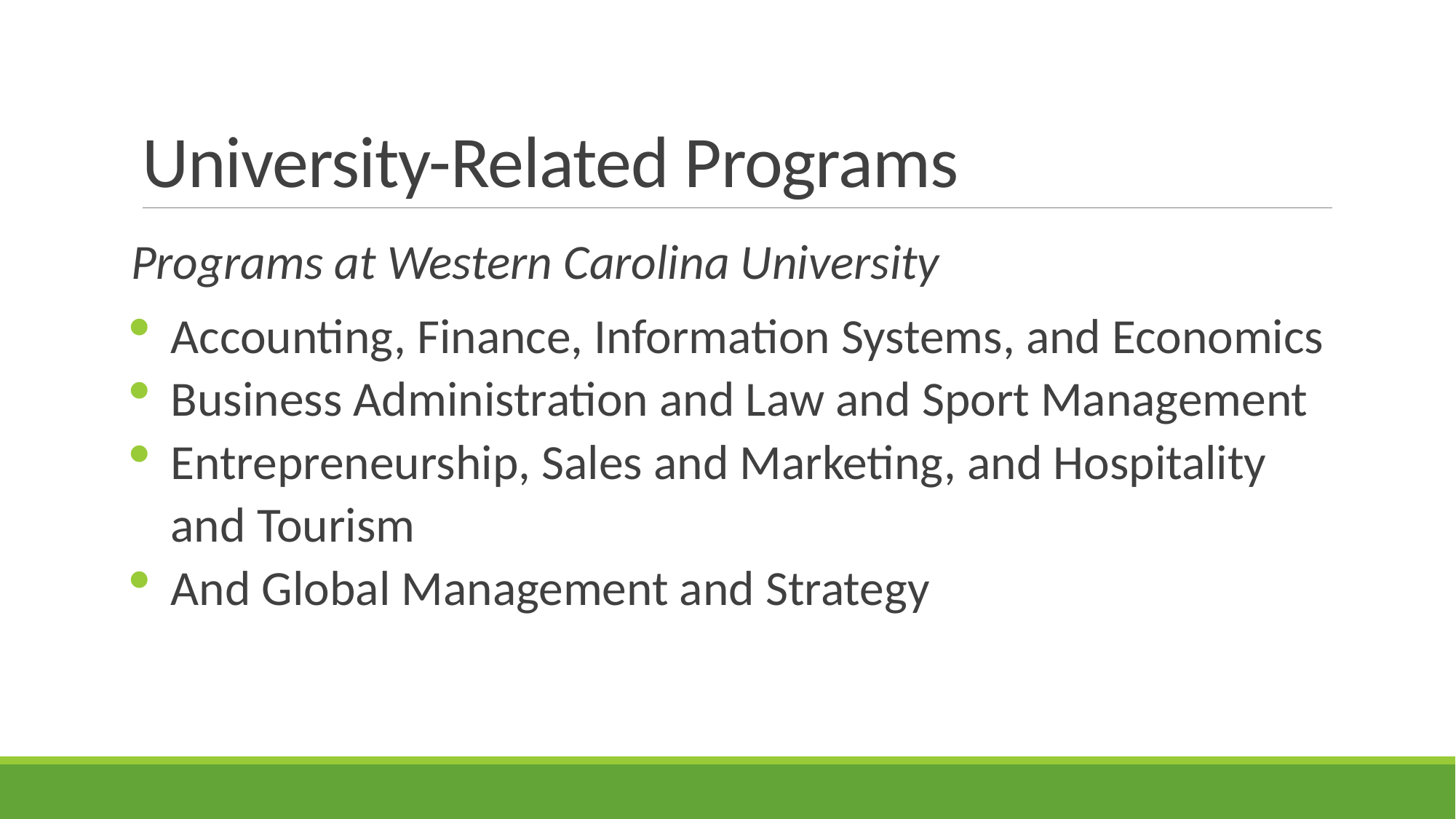

# University-Related Programs
Programs at Western Carolina University
Accounting, Finance, Information Systems, and Economics
Business Administration and Law and Sport Management
Entrepreneurship, Sales and Marketing, and Hospitality and Tourism
And Global Management and Strategy